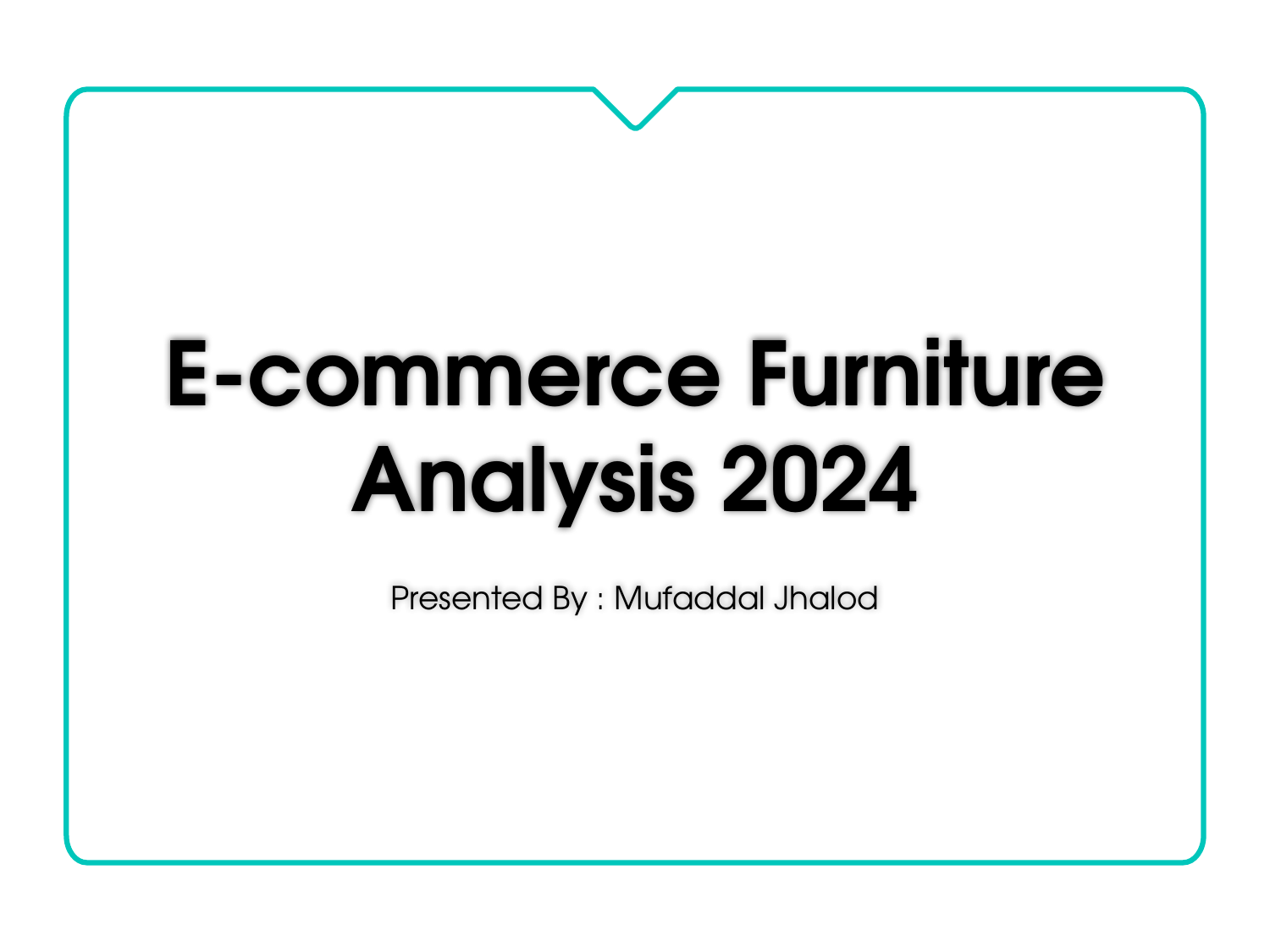

# E-commerce Furniture Analysis 2024
Presented By : Mufaddal Jhalod